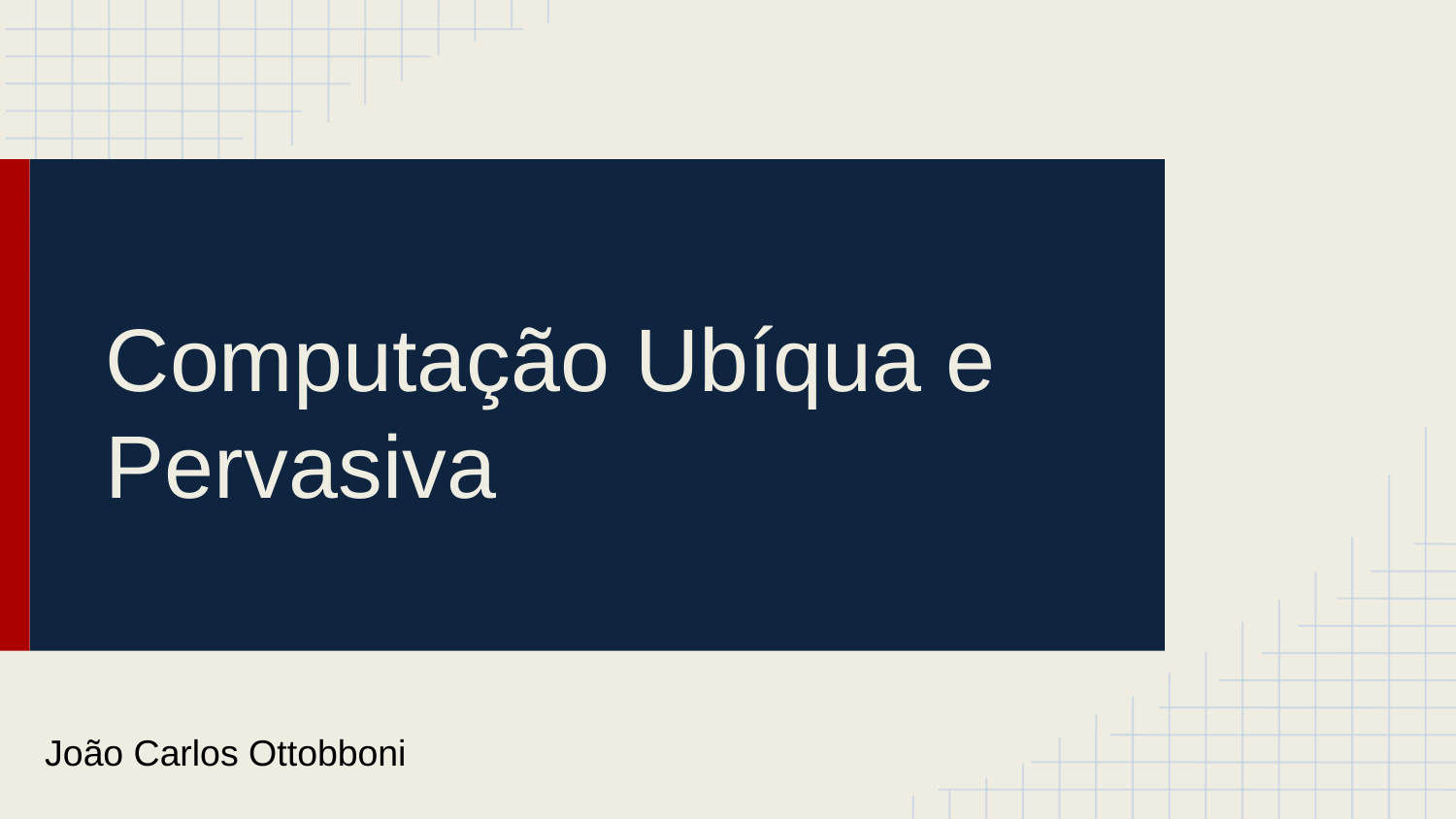

# Computação Ubíqua e Pervasiva

João Carlos Ottobboni